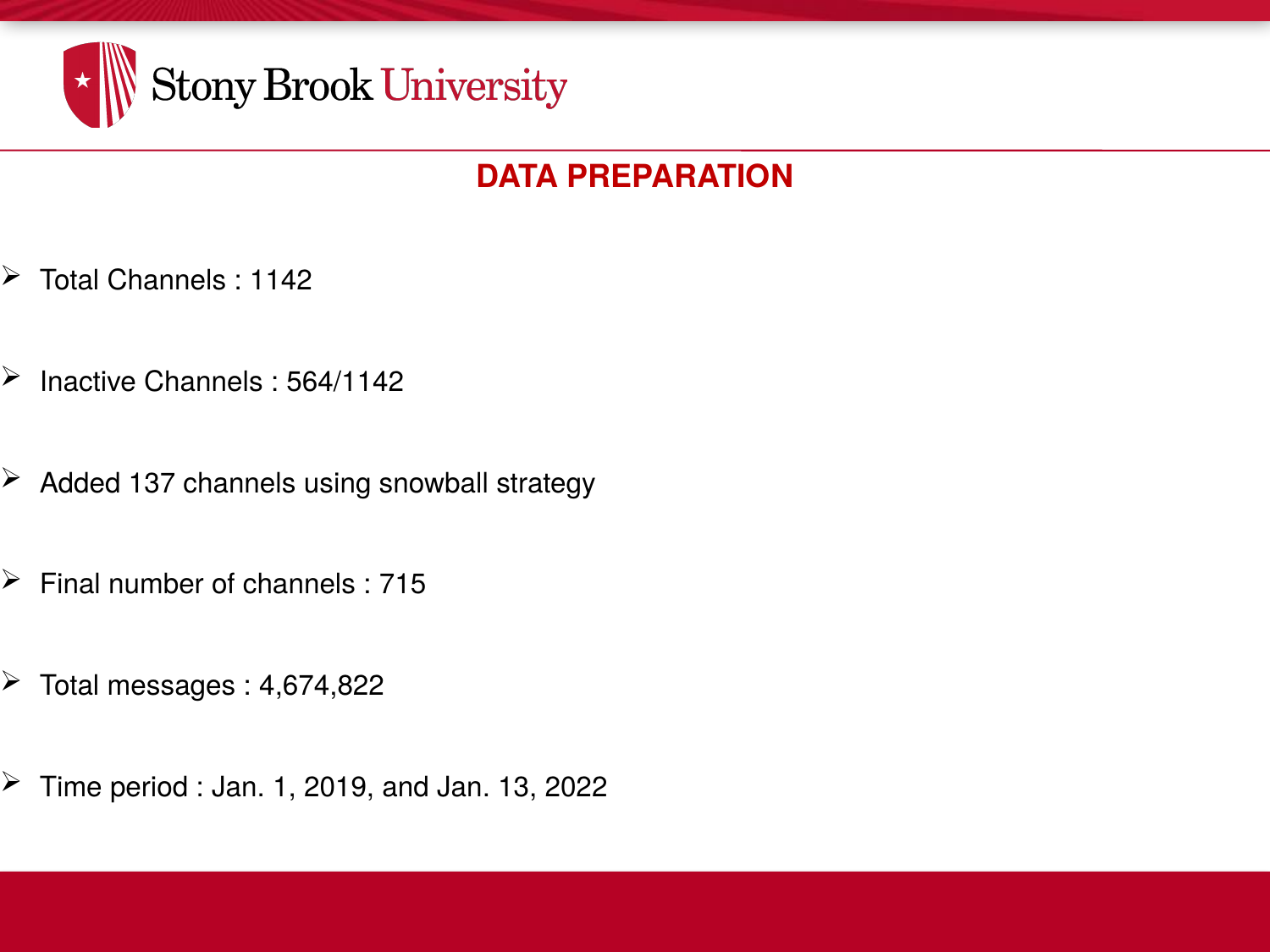

DATA PREPARATION

Total Channels : 1142

Inactive Channels : 564/1142

Added 137 channels using snowball strategy

Final number of channels : 715

Total messages : 4,674,822

Time period : Jan. 1, 2019, and Jan. 13, 2022